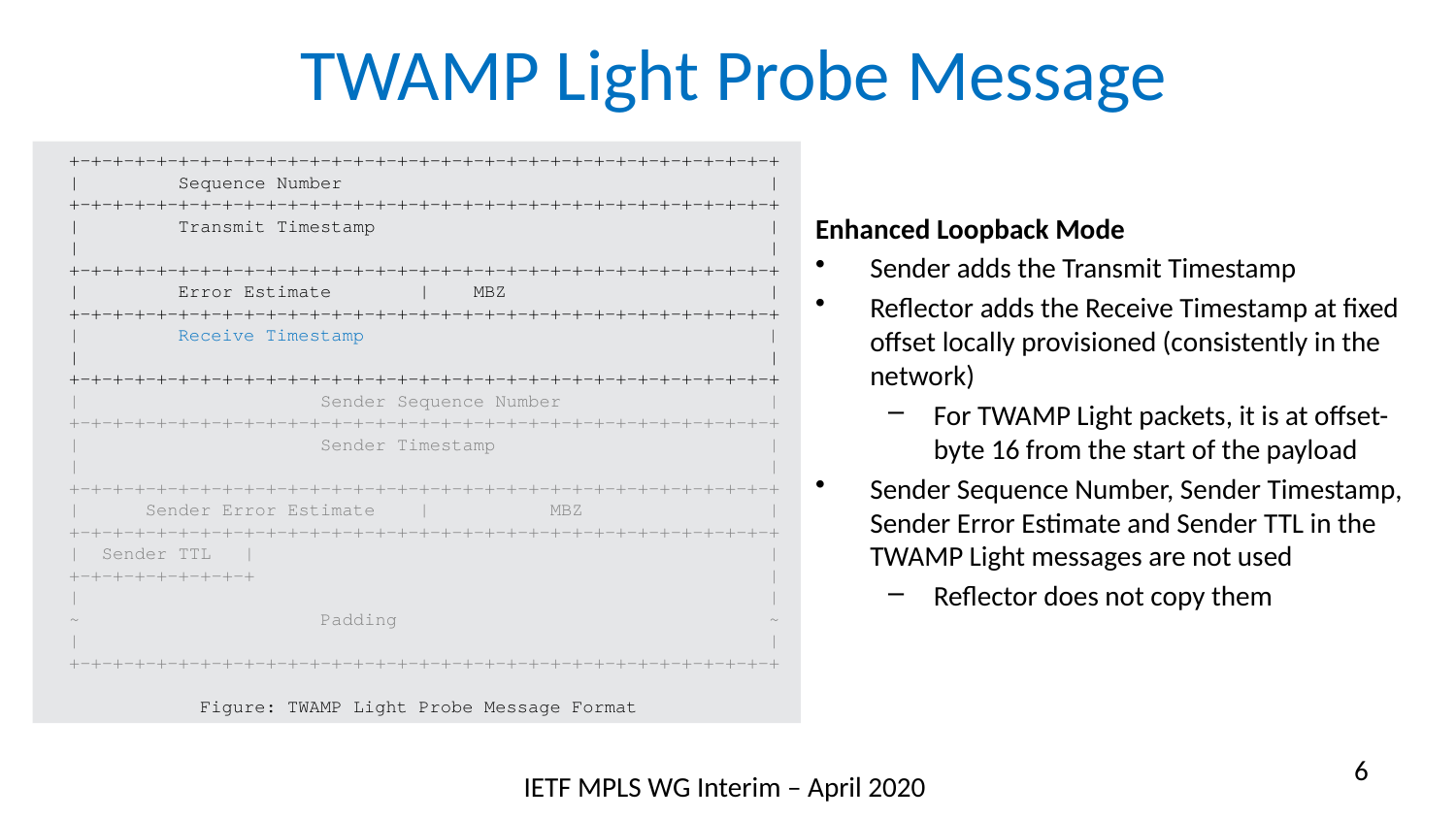

# TWAMP Light Probe Message
  +-+-+-+-+-+-+-+-+-+-+-+-+-+-+-+-+-+-+-+-+-+-+-+-+-+-+-+-+-+-+-+-+
  |         Sequence Number                                       |
  +-+-+-+-+-+-+-+-+-+-+-+-+-+-+-+-+-+-+-+-+-+-+-+-+-+-+-+-+-+-+-+-+
  |         Transmit Timestamp                                    |
  |                                                               |
  +-+-+-+-+-+-+-+-+-+-+-+-+-+-+-+-+-+-+-+-+-+-+-+-+-+-+-+-+-+-+-+-+
  |         Error Estimate        |    MBZ                        |
  +-+-+-+-+-+-+-+-+-+-+-+-+-+-+-+-+-+-+-+-+-+-+-+-+-+-+-+-+-+-+-+-+
  |         Receive Timestamp                                     |
  |                                                               |
  +-+-+-+-+-+-+-+-+-+-+-+-+-+-+-+-+-+-+-+-+-+-+-+-+-+-+-+-+-+-+-+-+
  |                      Sender Sequence Number                   |
  +-+-+-+-+-+-+-+-+-+-+-+-+-+-+-+-+-+-+-+-+-+-+-+-+-+-+-+-+-+-+-+-+
  |                      Sender Timestamp                         |
  |                                                               |
  +-+-+-+-+-+-+-+-+-+-+-+-+-+-+-+-+-+-+-+-+-+-+-+-+-+-+-+-+-+-+-+-+
  |      Sender Error Estimate    |           MBZ                 |
  +-+-+-+-+-+-+-+-+-+-+-+-+-+-+-+-+-+-+-+-+-+-+-+-+-+-+-+-+-+-+-+-+
  |  Sender TTL   |                                               |
  +-+-+-+-+-+-+-+-+                                               |
  |                                                               |
  ~                      Padding                                  ~
  |                                                               |
  +-+-+-+-+-+-+-+-+-+-+-+-+-+-+-+-+-+-+-+-+-+-+-+-+-+-+-+-+-+-+-+-+

              Figure: TWAMP Light Probe Message Format
Enhanced Loopback Mode
Sender adds the Transmit Timestamp
Reflector adds the Receive Timestamp at fixed offset locally provisioned (consistently in the network)
For TWAMP Light packets, it is at offset-byte 16 from the start of the payload
Sender Sequence Number, Sender Timestamp, Sender Error Estimate and Sender TTL in the TWAMP Light messages are not used
Reflector does not copy them

6
IETF MPLS WG Interim – April 2020